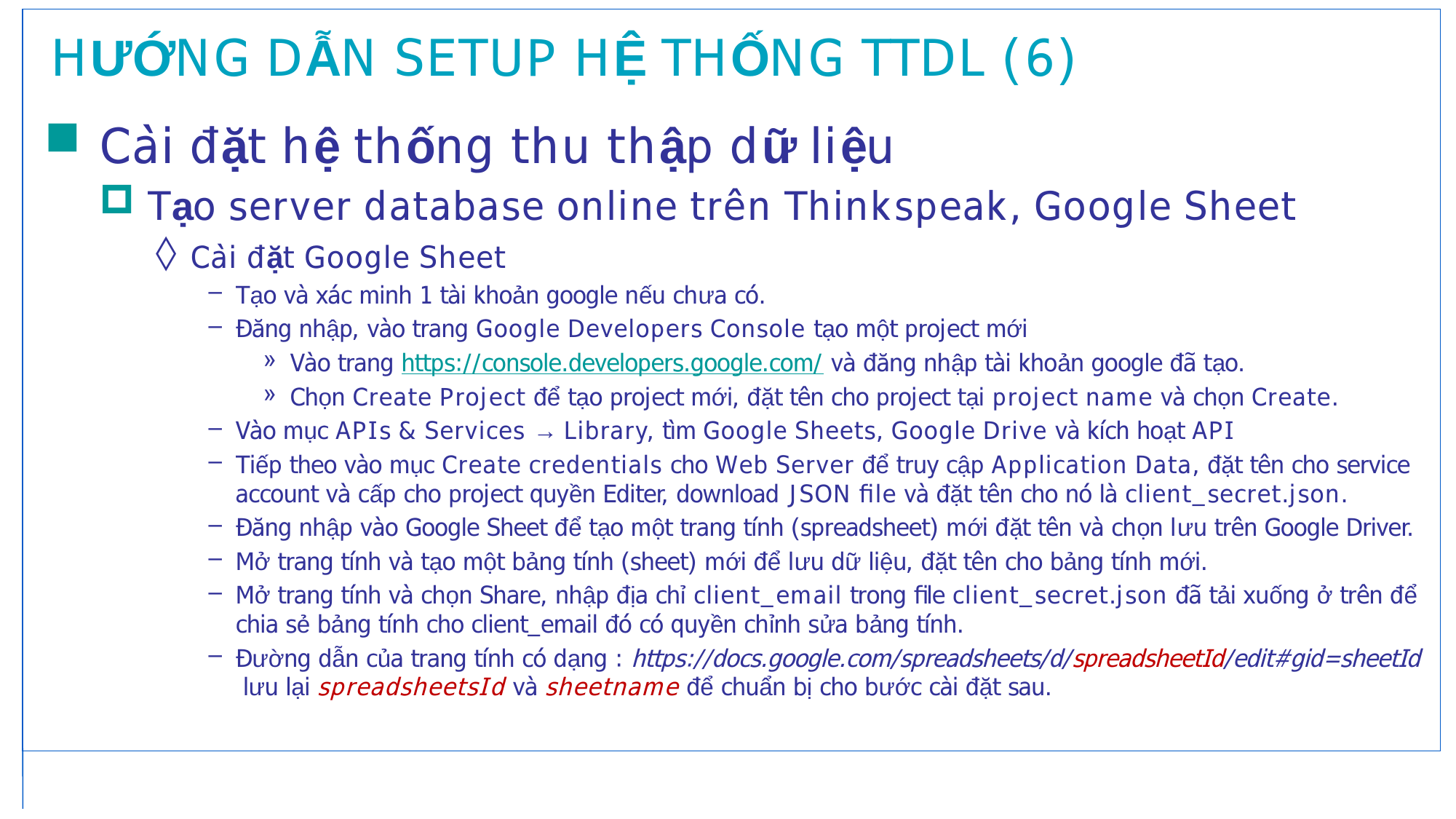

# HƯỚNG DẪN SETUP HỆ THỐNG TTDL (6)
 Cài đặt hệ thống thu thập dữ liệu
 Tạo server database online trên Thinkspeak, Google Sheet
 Cài đặt Google Sheet
Tạo và xác minh 1 tài khoản google nếu chưa có.
Đăng nhập, vào trang Google Developers Console tạo một project mới
Vào trang https://console.developers.google.com/ và đăng nhập tài khoản google đã tạo.
Chọn Create Project để tạo project mới, đặt tên cho project tại project name và chọn Create.
Vào mục APIs & Services → Library, tìm Google Sheets, Google Drive và kích hoạt API
Tiếp theo vào mục Create credentials cho Web Server để truy cập Application Data, đặt tên cho service account và cấp cho project quyền Editer, download JSON file và đặt tên cho nó là client_secret.json.
Đăng nhập vào Google Sheet để tạo một trang tính (spreadsheet) mới đặt tên và chọn lưu trên Google Driver.
Mở trang tính và tạo một bảng tính (sheet) mới để lưu dữ liệu, đặt tên cho bảng tính mới.
Mở trang tính và chọn Share, nhập địa chỉ client_email trong file client_secret.json đã tải xuống ở trên để chia sẻ bảng tính cho client_email đó có quyền chỉnh sửa bảng tính.
Đường dẫn của trang tính có dạng : https://docs.google.com/spreadsheets/d/spreadsheetId/edit#gid=sheetId  lưu lại spreadsheetsId và sheetname để chuẩn bị cho bước cài đặt sau.